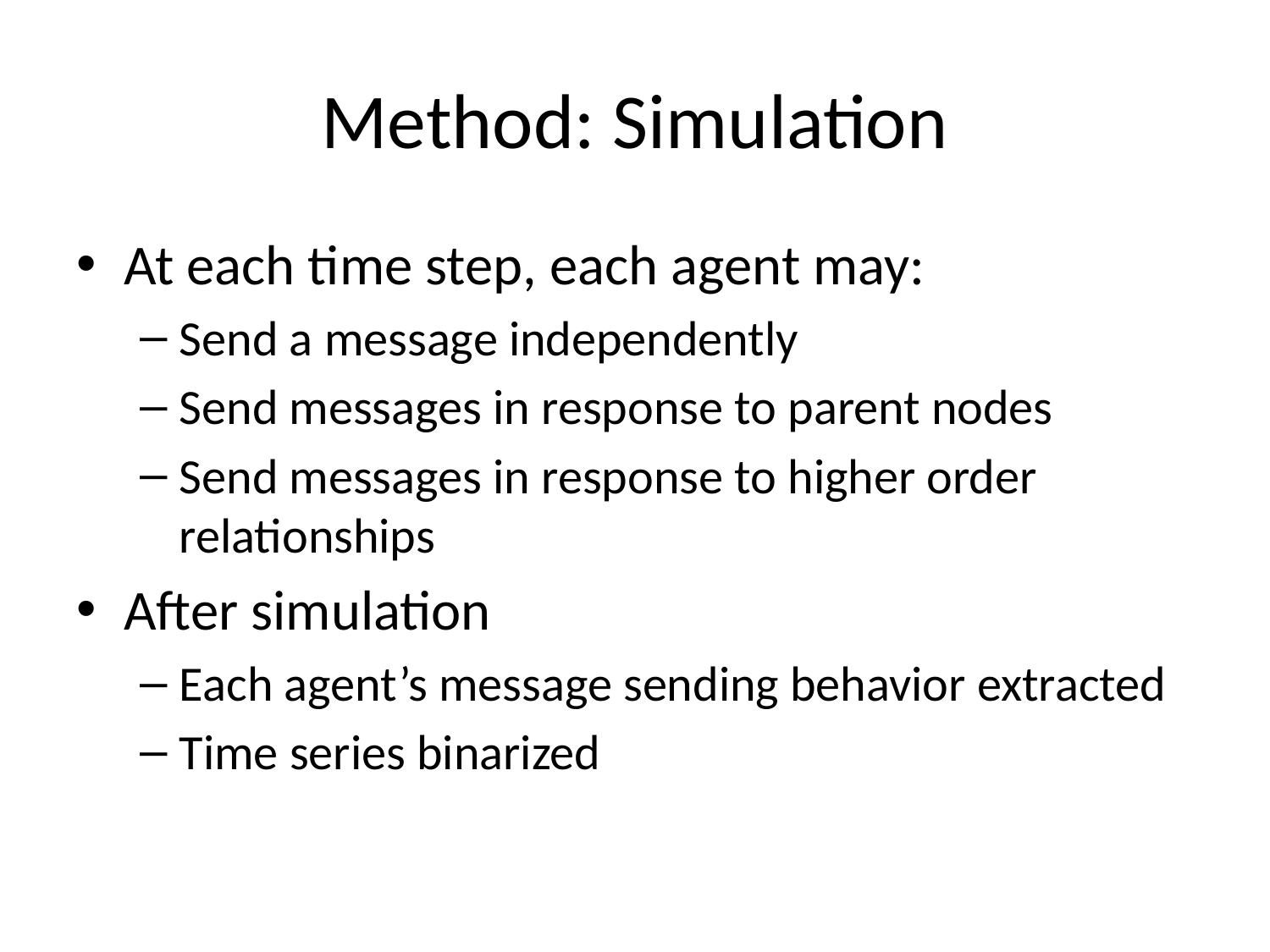

# Method: Simulation
At each time step, each agent may:
Send a message independently
Send messages in response to parent nodes
Send messages in response to higher order relationships
After simulation
Each agent’s message sending behavior extracted
Time series binarized